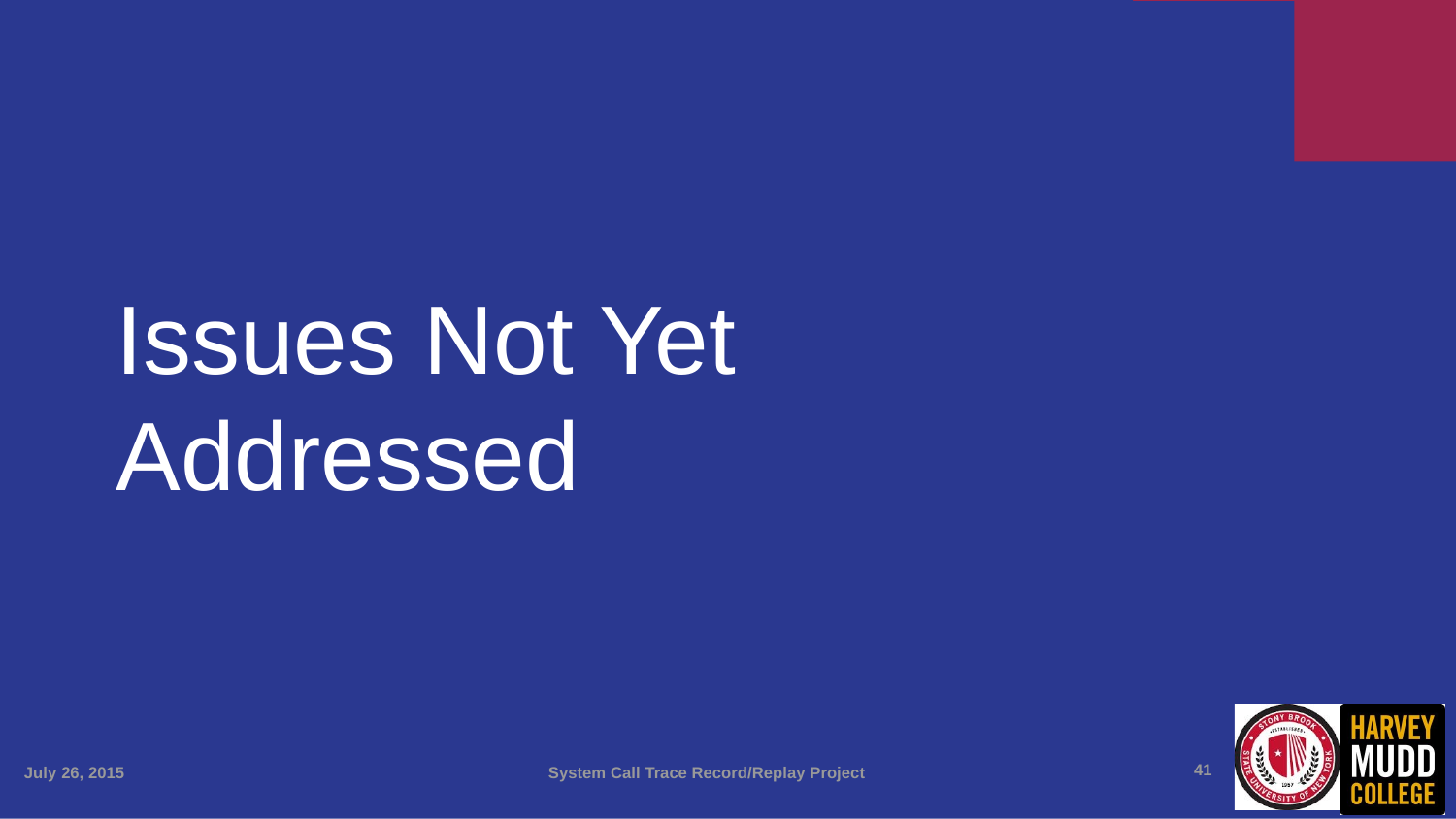

Issues Not Yet  Addressed

41
July 26, 2015
System Call Trace Record/Replay Project